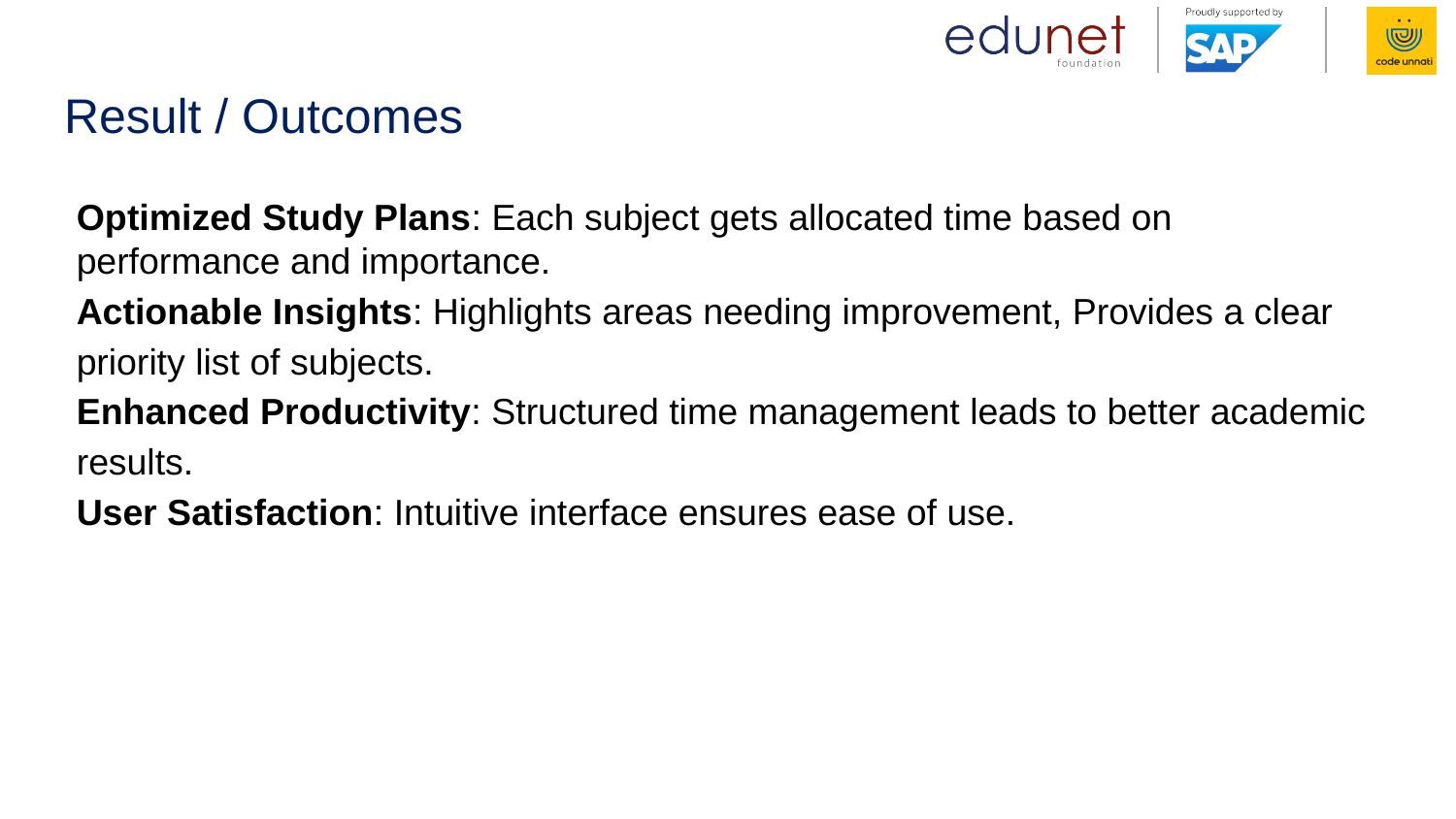

# Result / Outcomes
Optimized Study Plans: Each subject gets allocated time based on performance and importance.
Actionable Insights: Highlights areas needing improvement, Provides a clear priority list of subjects.
Enhanced Productivity: Structured time management leads to better academic results.
User Satisfaction: Intuitive interface ensures ease of use.